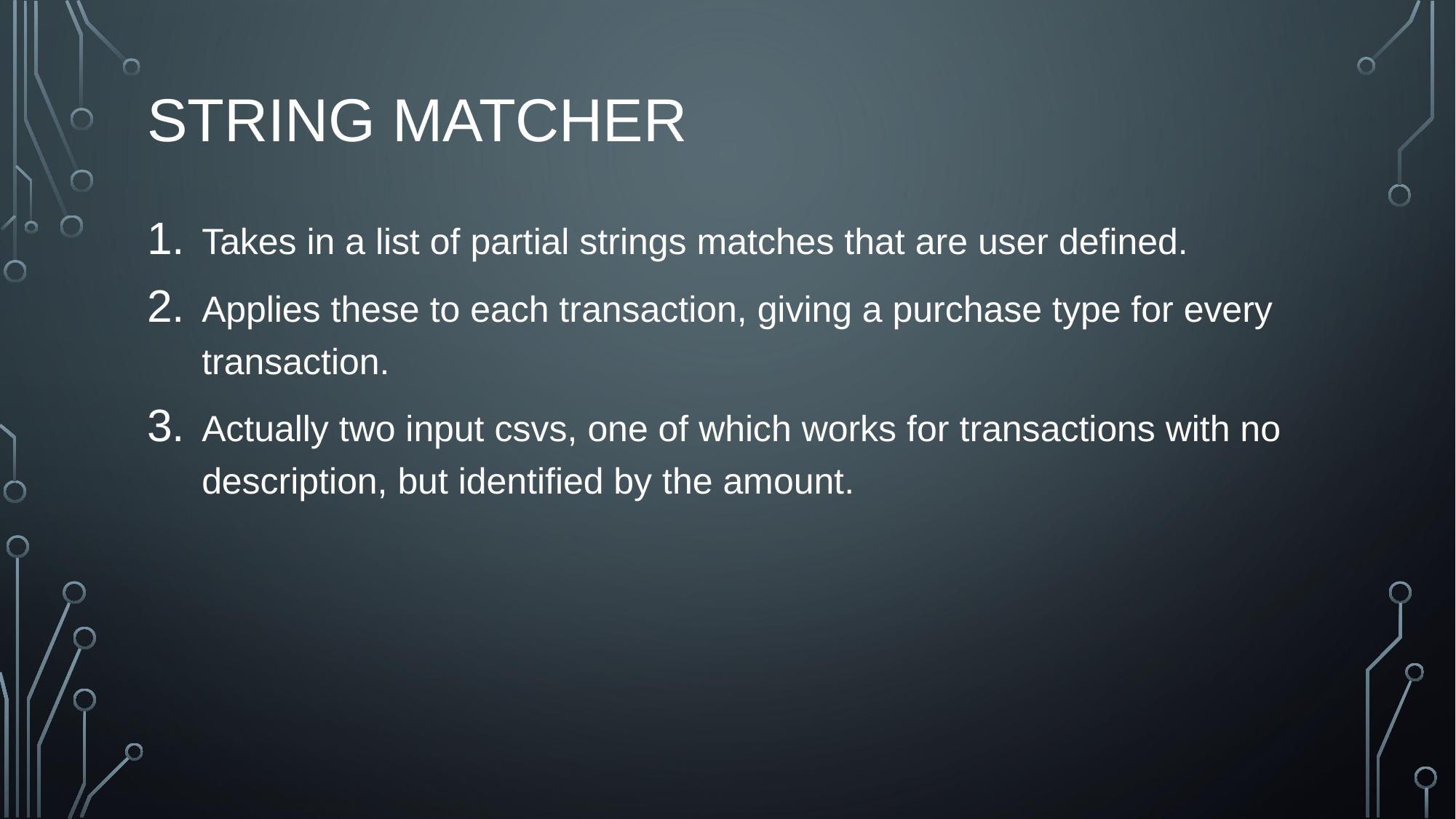

# String Matcher
Takes in a list of partial strings matches that are user defined.
Applies these to each transaction, giving a purchase type for every transaction.
Actually two input csvs, one of which works for transactions with no description, but identified by the amount.